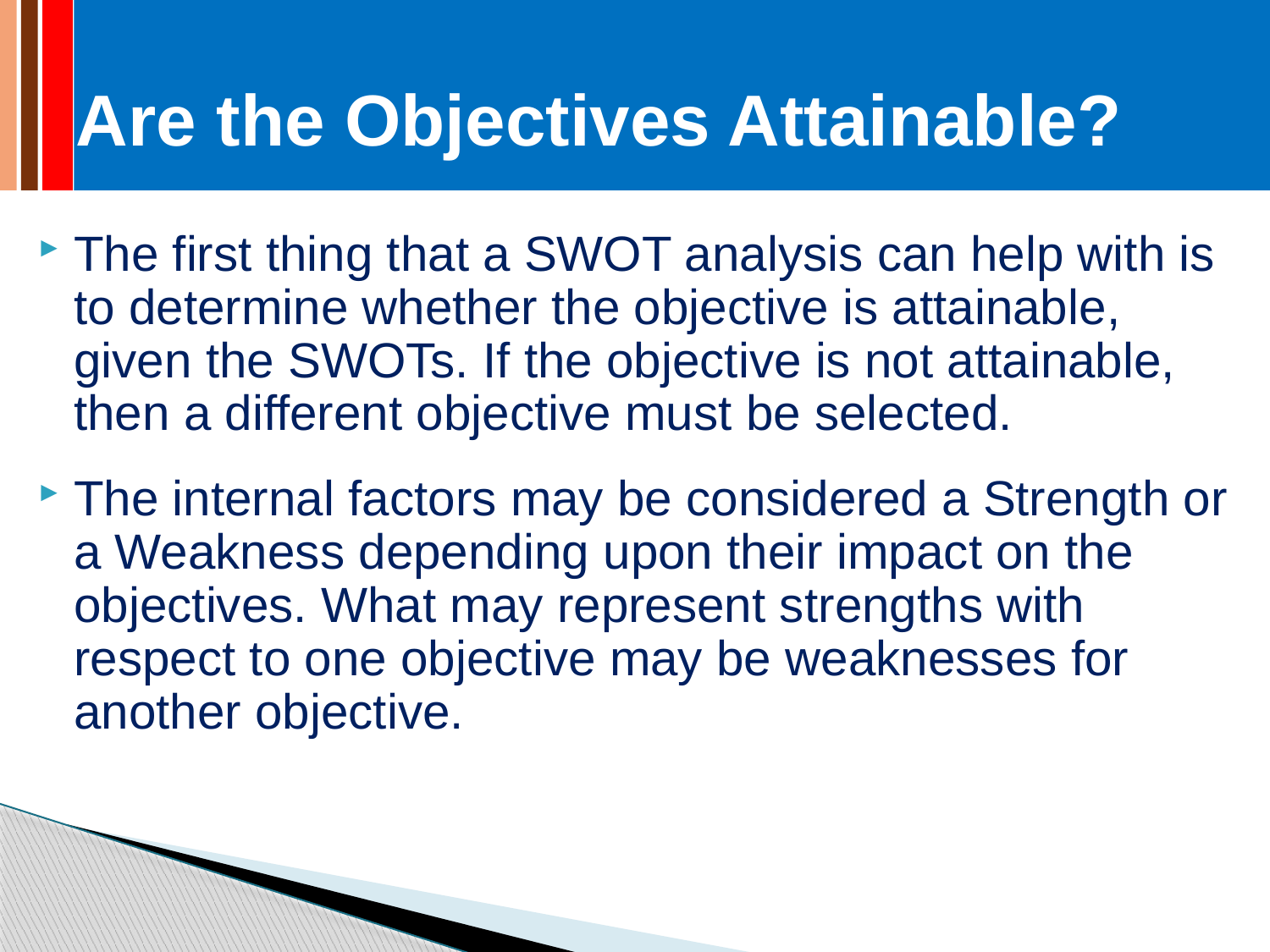

# Are the Objectives Attainable?
The first thing that a SWOT analysis can help with is to determine whether the objective is attainable, given the SWOTs. If the objective is not attainable, then a different objective must be selected.
The internal factors may be considered a Strength or a Weakness depending upon their impact on the objectives. What may represent strengths with respect to one objective may be weaknesses for another objective.